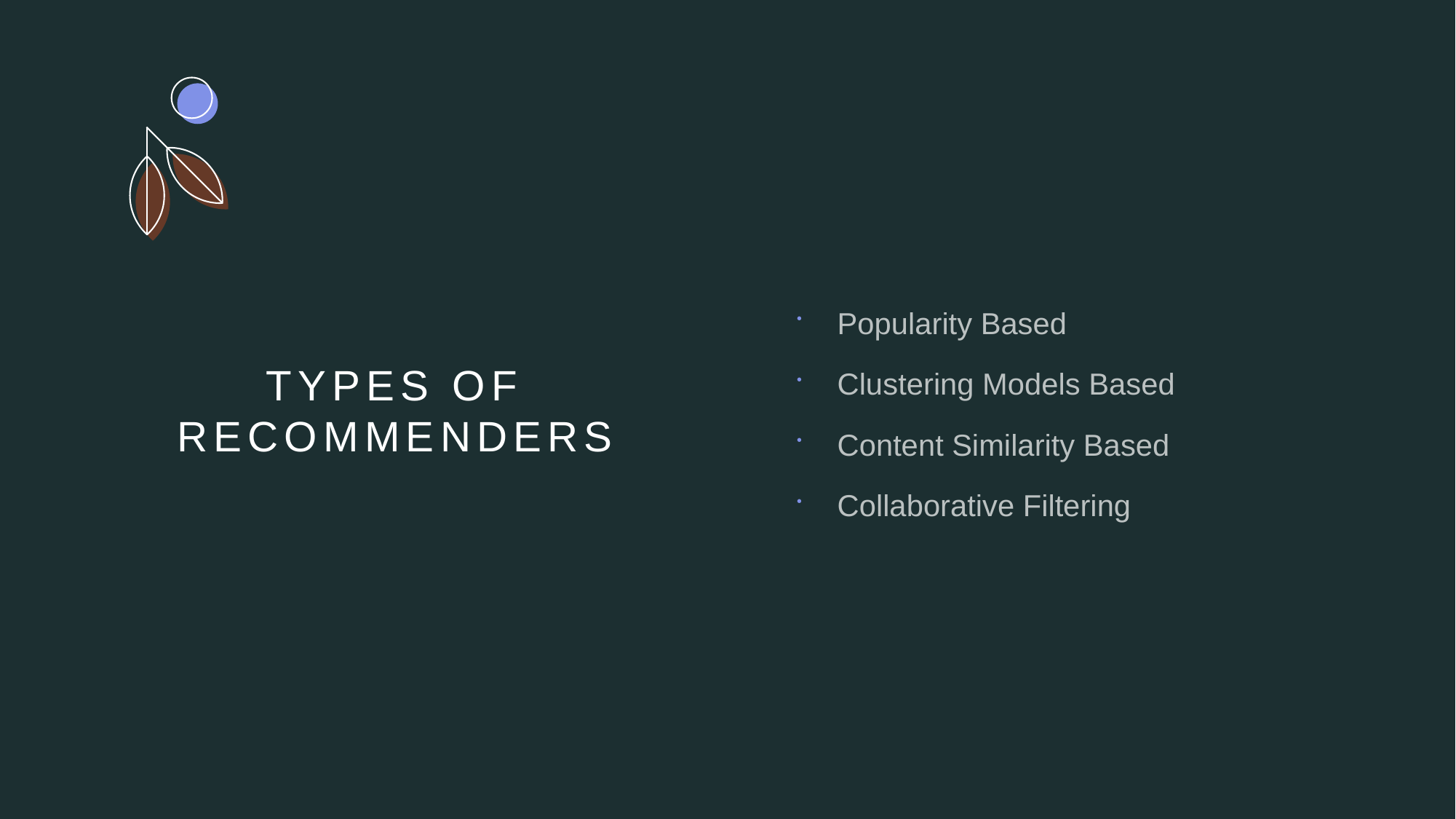

Popularity Based
Clustering Models Based
Content Similarity Based
Collaborative Filtering
# Types of Recommenders